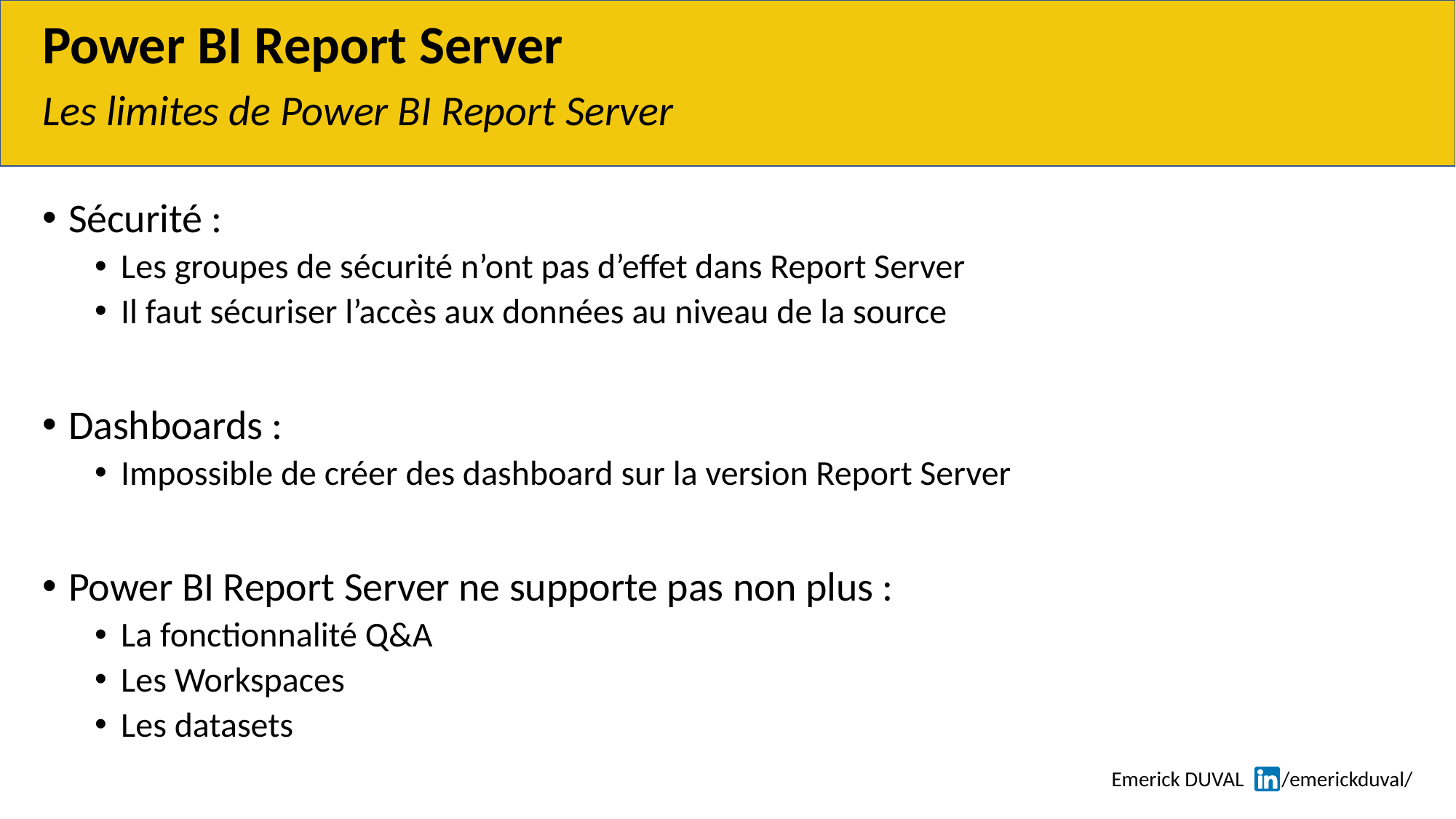

# Power BI Report Server
Les limites de Power BI Report Server
Sécurité :
Les groupes de sécurité n’ont pas d’effet dans Report Server
Il faut sécuriser l’accès aux données au niveau de la source

Dashboards :
Impossible de créer des dashboard sur la version Report Server

Power BI Report Server ne supporte pas non plus :
La fonctionnalité Q&A
Les Workspaces
Les datasets